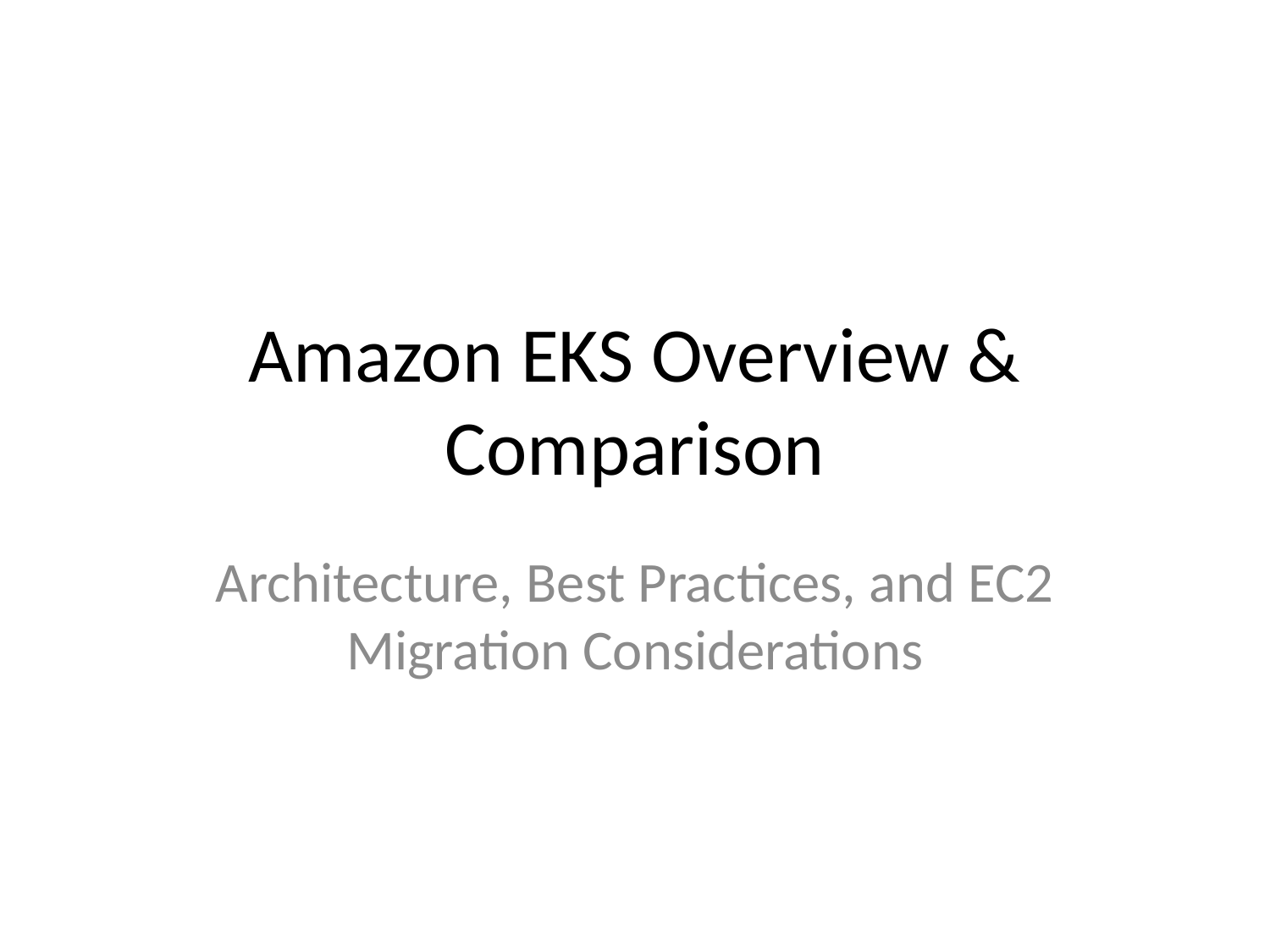

# Amazon EKS Overview & Comparison
Architecture, Best Practices, and EC2 Migration Considerations